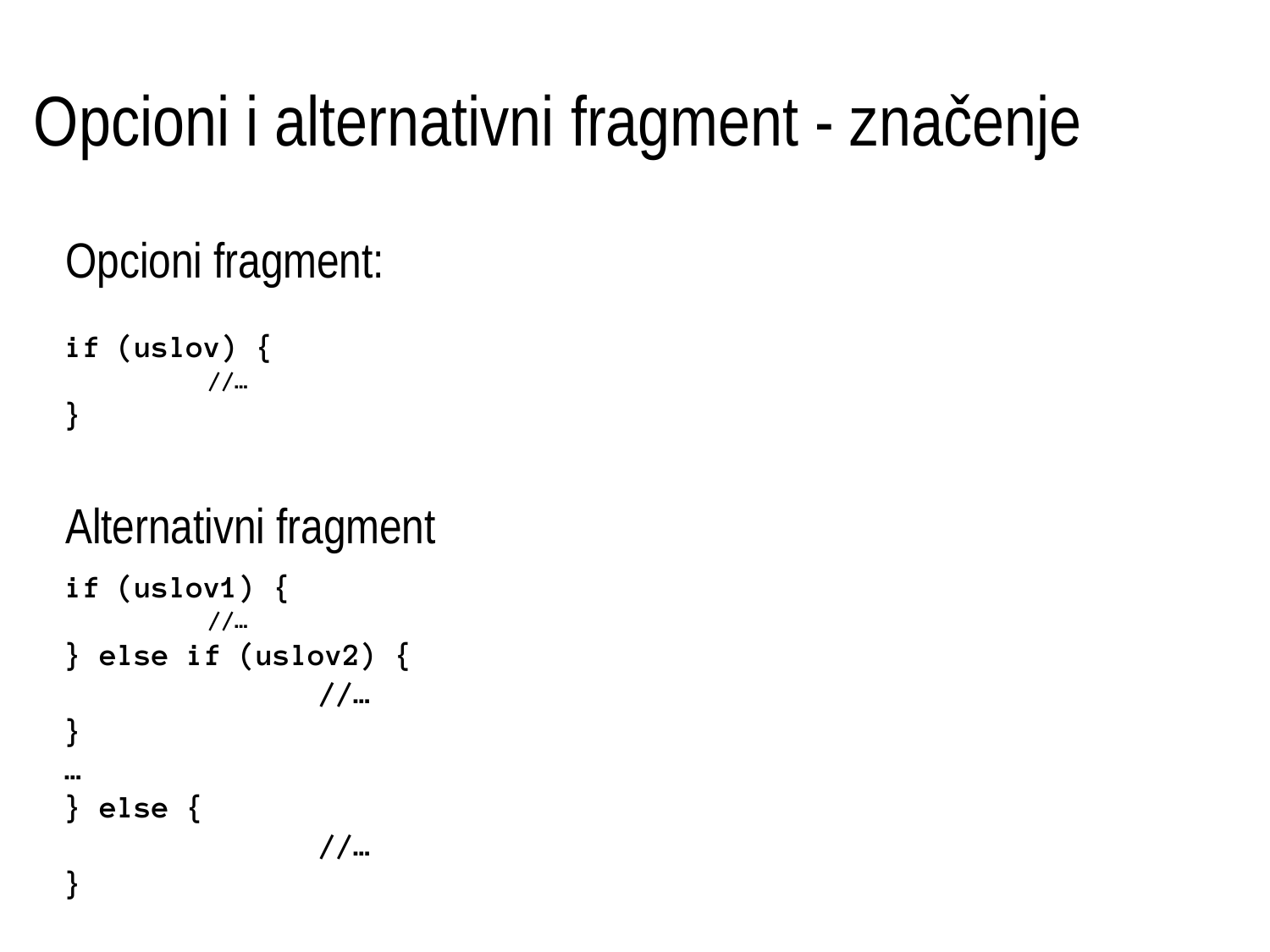

# Opcioni i alternativni fragment - značenje
Opcioni fragment:

if (uslov) {
	//…
}

Alternativni fragment
if (uslov1) {
	//…
} else if (uslov2) {
		//…
}
…
} else {
		//…
}